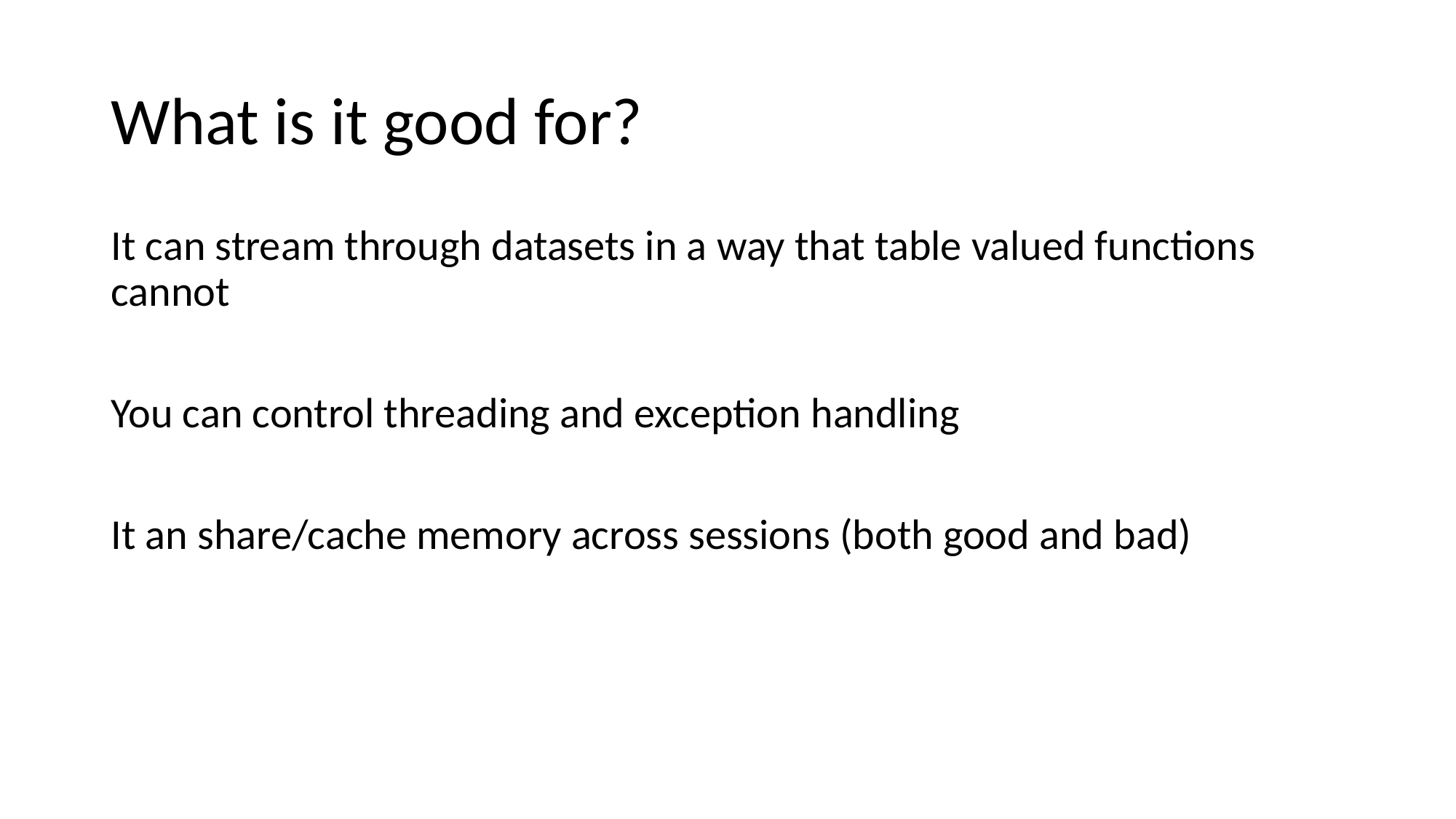

# What is it good for?
It can stream through datasets in a way that table valued functions cannot

You can control threading and exception handling

It an share/cache memory across sessions (both good and bad)